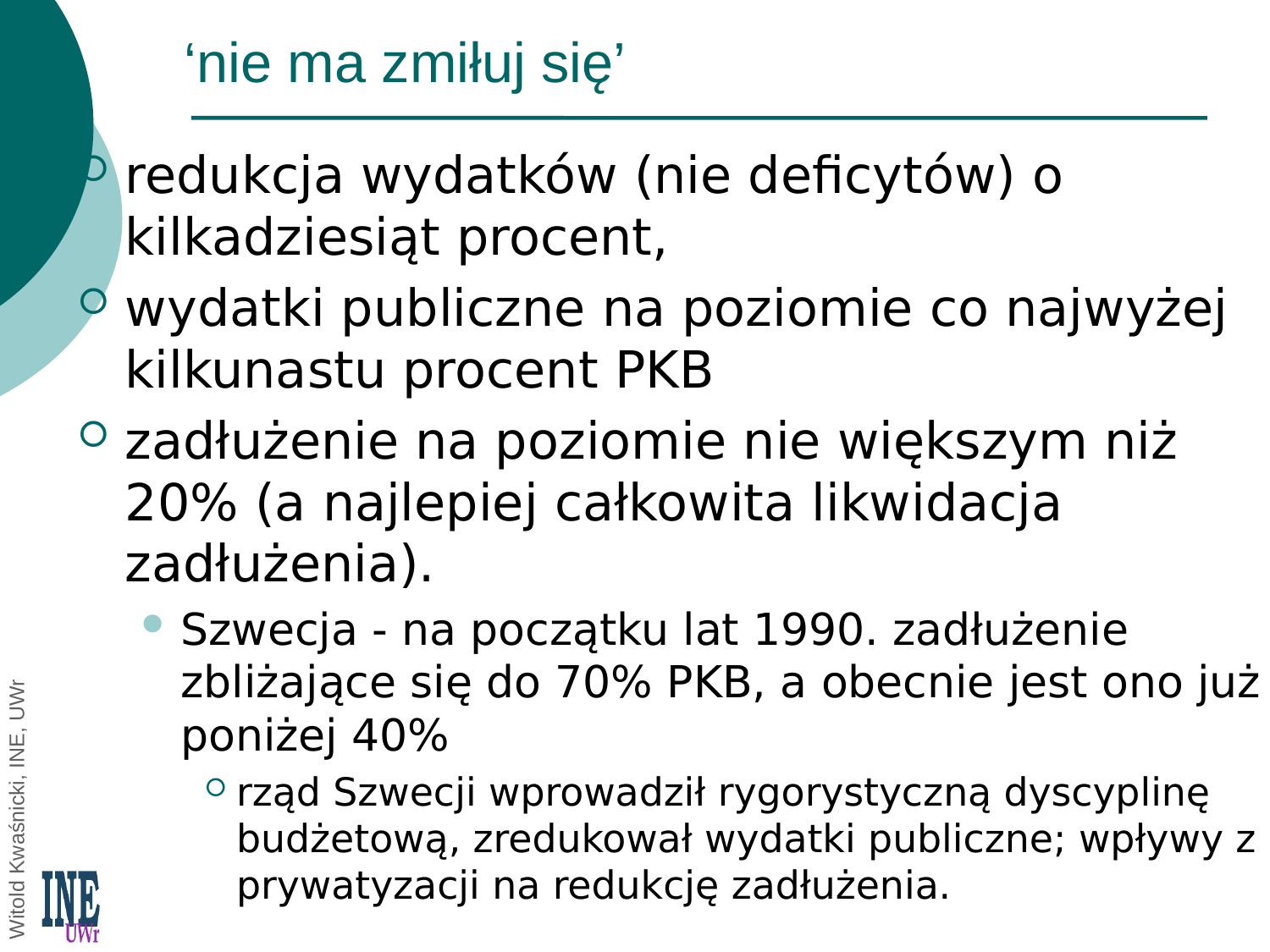

# ‘nie ma zmiłuj się’
redukcja wydatków (nie deficytów) o kilkadziesiąt procent,
wydatki publiczne na poziomie co najwyżej kilkunastu procent PKB
zadłużenie na poziomie nie większym niż 20% (a najlepiej całkowita likwidacja zadłużenia).
Szwecja - na początku lat 1990. zadłużenie zbliżające się do 70% PKB, a obecnie jest ono już poniżej 40%
rząd Szwecji wprowadził rygorystyczną dyscyplinę budżetową, zredukował wydatki publiczne; wpływy z prywatyzacji na redukcję zadłużenia.